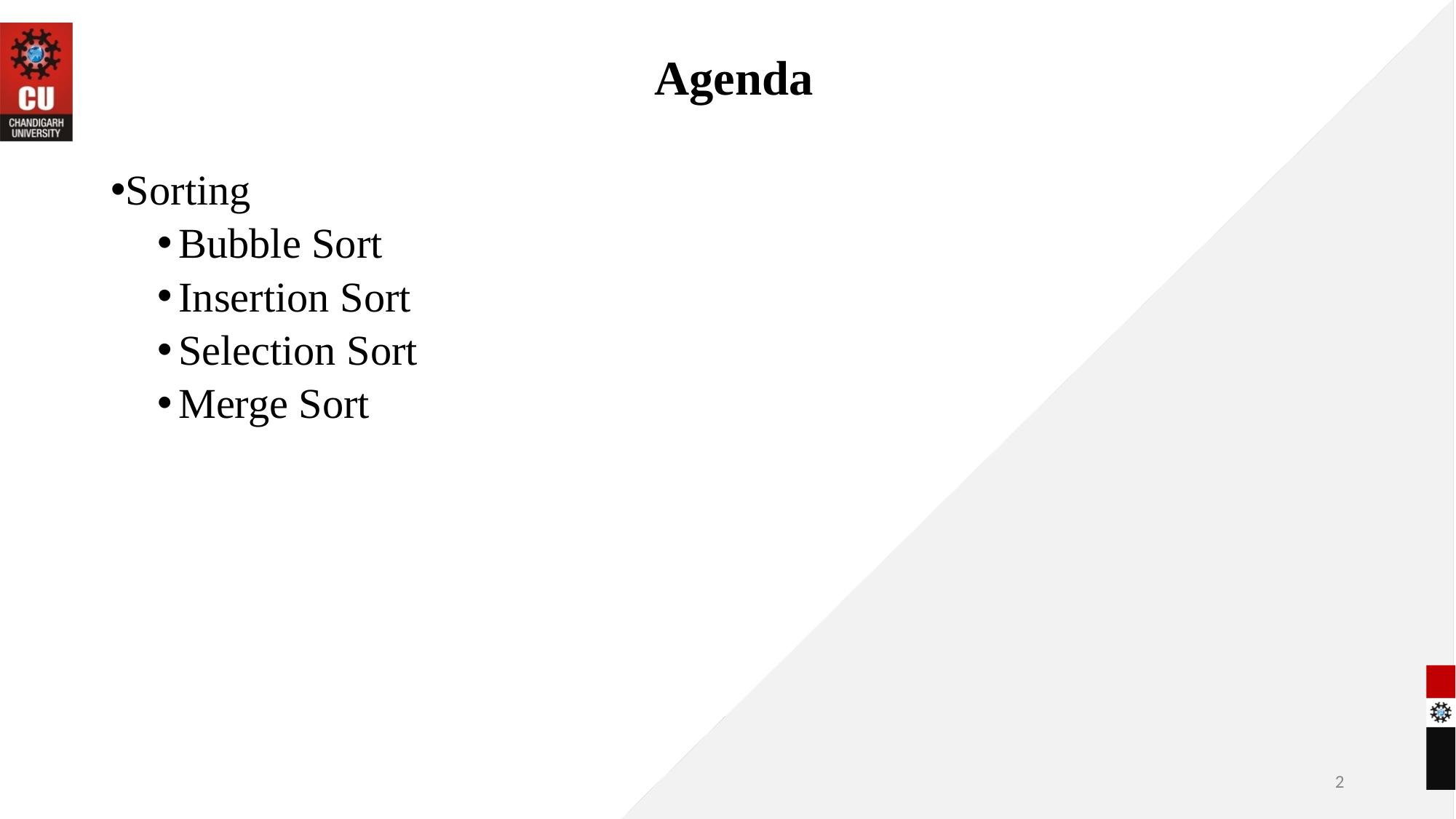

# Agenda
Sorting
Bubble Sort
Insertion Sort
Selection Sort
Merge Sort

2